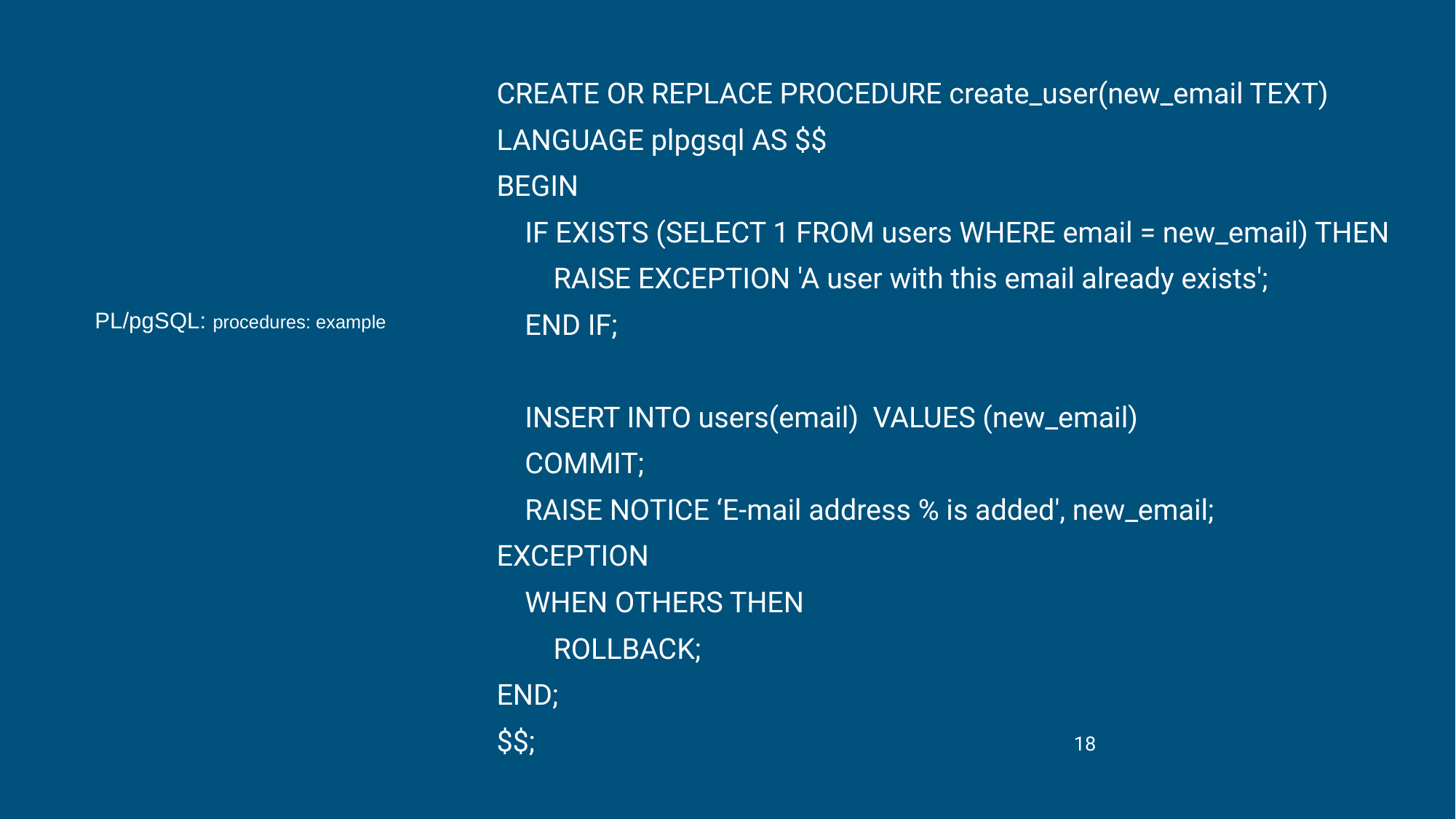

CREATE OR REPLACE PROCEDURE create_user(new_email TEXT)
LANGUAGE plpgsql AS $$
BEGIN
    IF EXISTS (SELECT 1 FROM users WHERE email = new_email) THEN
        RAISE EXCEPTION 'A user with this email already exists';
    END IF;

    INSERT INTO users(email)  VALUES (new_email)
    COMMIT;
    RAISE NOTICE ‘E-mail address % is added', new_email;
EXCEPTION
    WHEN OTHERS THEN
        ROLLBACK;
END;
$$;
# PL/pgSQL: procedures: example
18